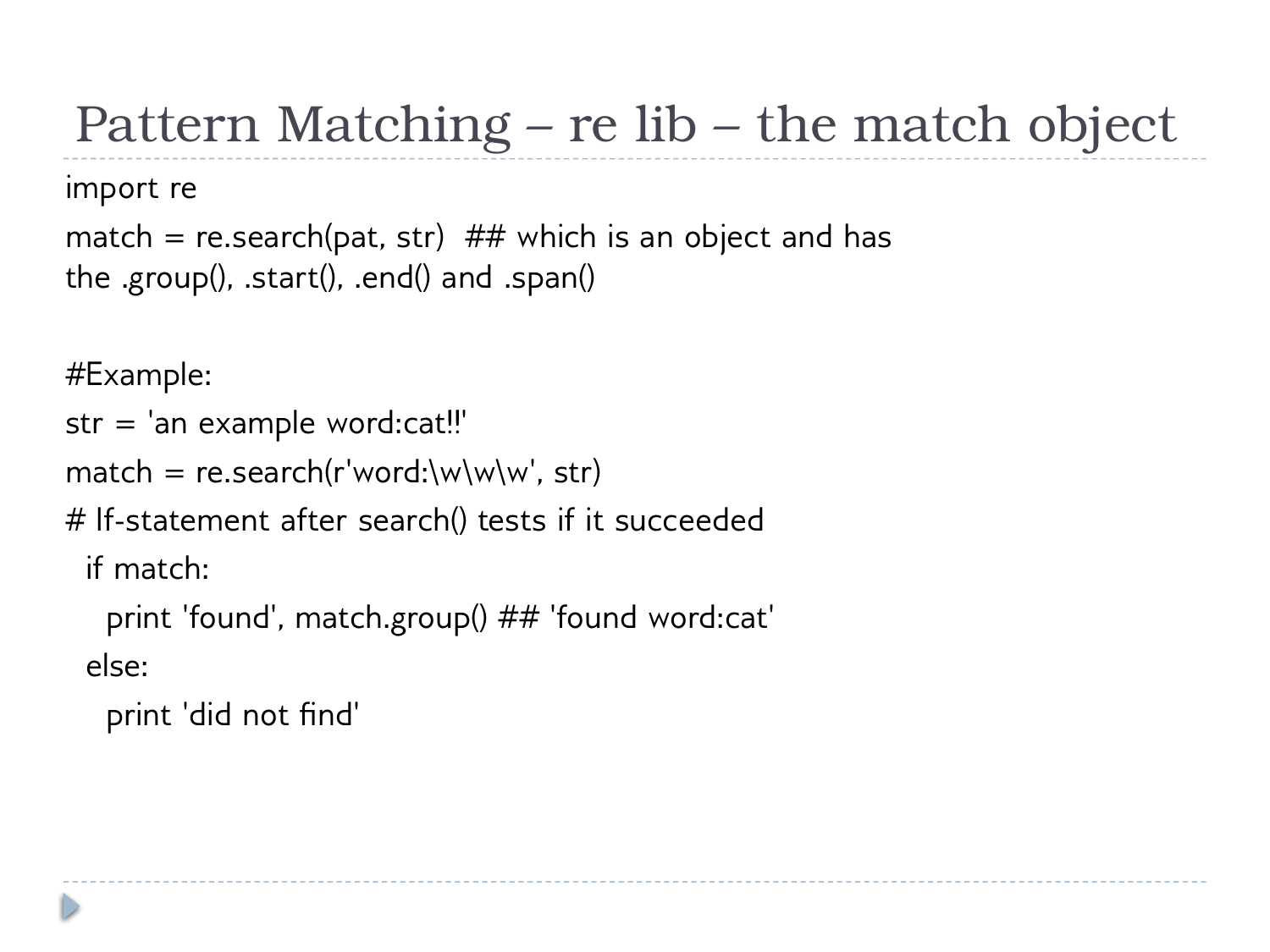

# Pattern Matching – re lib – the match object
import re
match = re.search(pat, str)  ## which is an object and has the .group(), .start(), .end() and .span()

#Example:
str = 'an example word:cat!!'
match = re.search(r'word:\w\w\w', str)
# If-statement after search() tests if it succeeded
  if match:
    print 'found', match.group() ## 'found word:cat'
  else:
    print 'did not find'